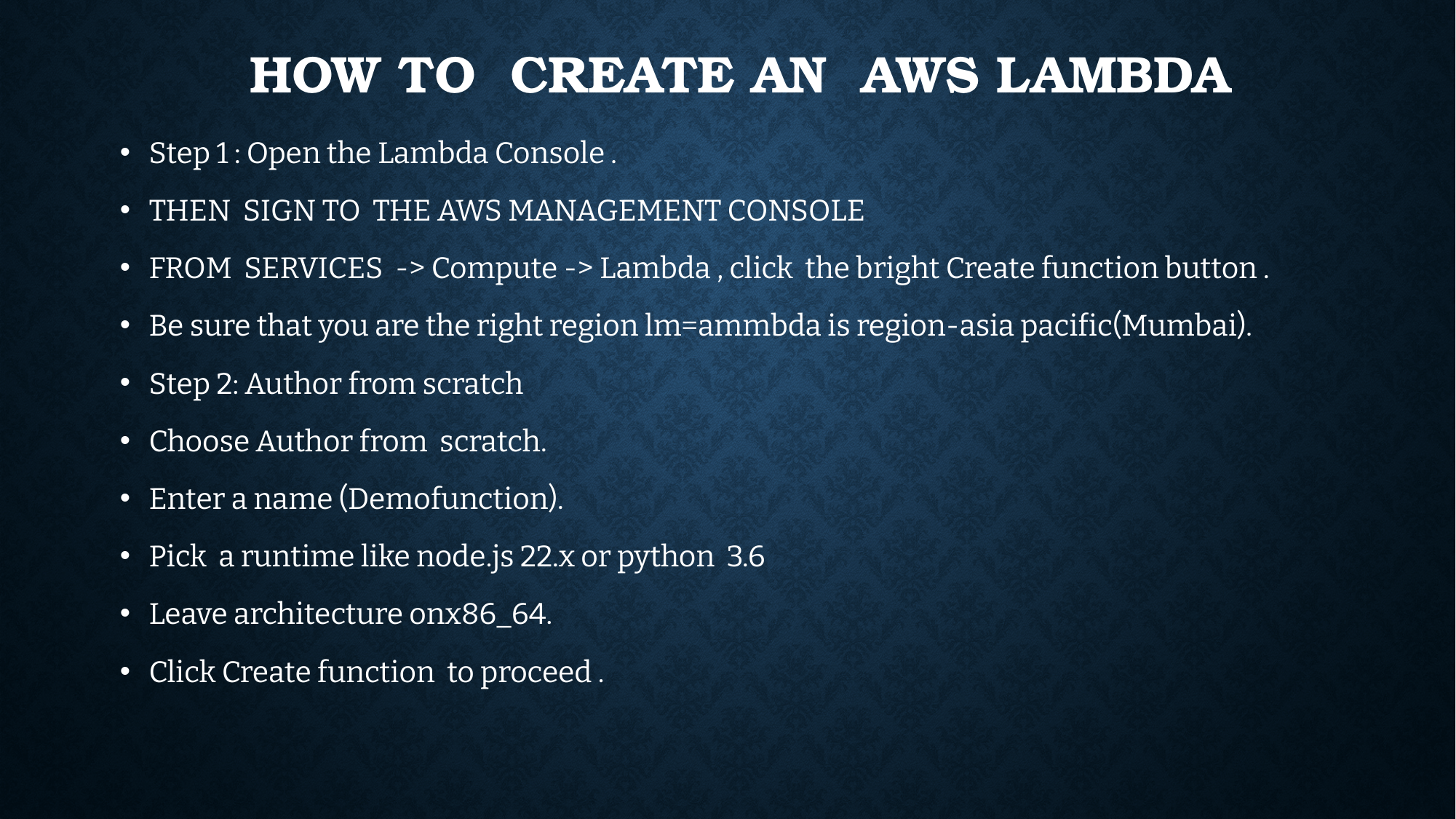

# how to  create an  AWS Lambda
Step 1 : Open the Lambda Console .
THEN  SIGN TO  THE AWS MANAGEMENT CONSOLE
FROM  SERVICES  -> Compute -> Lambda , click  the bright Create function button .
Be sure that you are the right region lm=ammbda is region-asia pacific(Mumbai).
Step 2: Author from scratch
Choose Author from  scratch.
Enter a name (Demofunction).
Pick  a runtime like node.js 22.x or python  3.6
Leave architecture onx86_64.
Click Create function  to proceed .